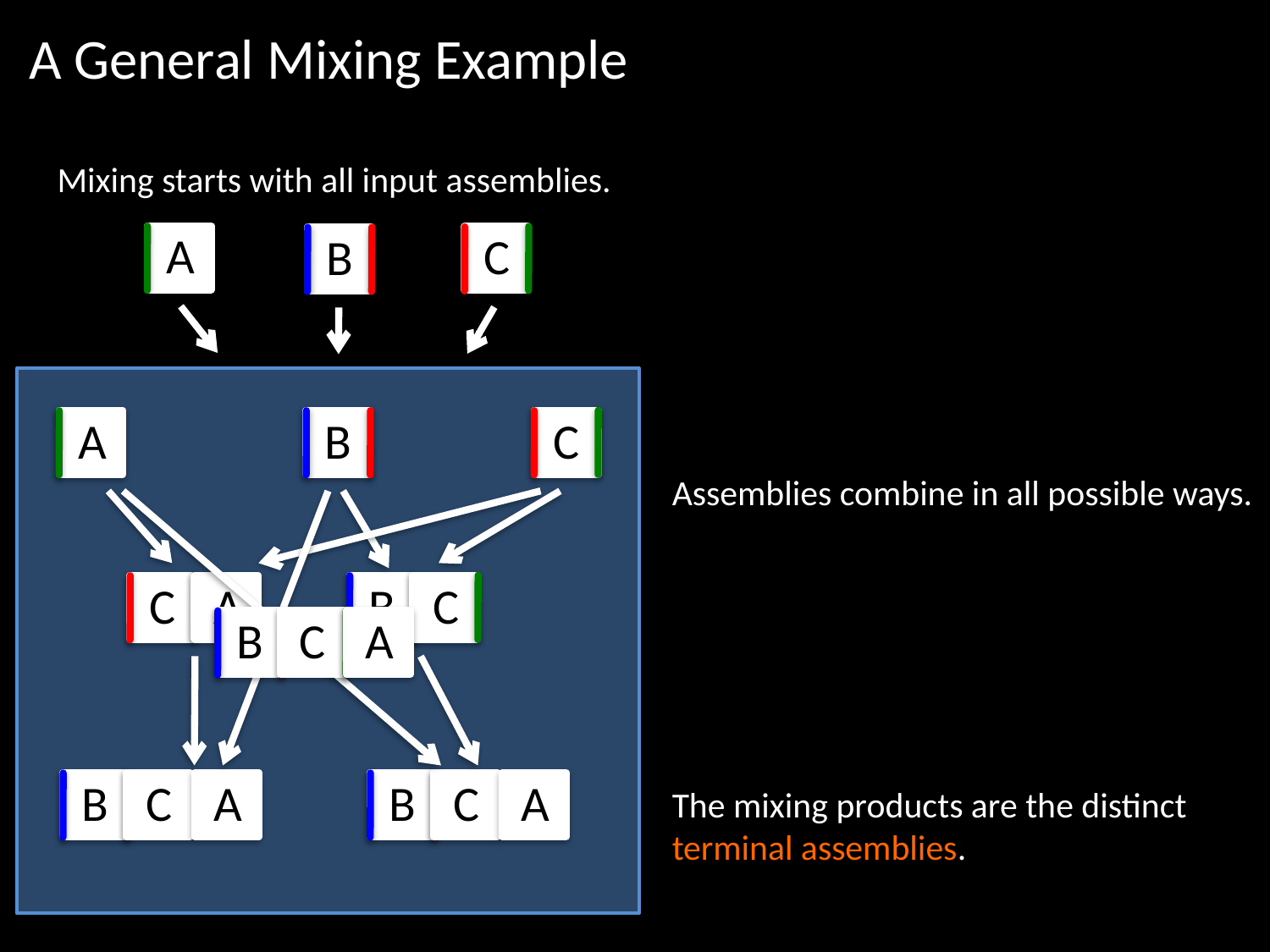

A General Mixing Example
Mixing starts with all input assemblies.
A

C

B

A

B

C

Assemblies combine in all possible ways.
B

C

A

C

A

B

C

A

B

C

B

C

A

The mixing products are the distinct
terminal assemblies.